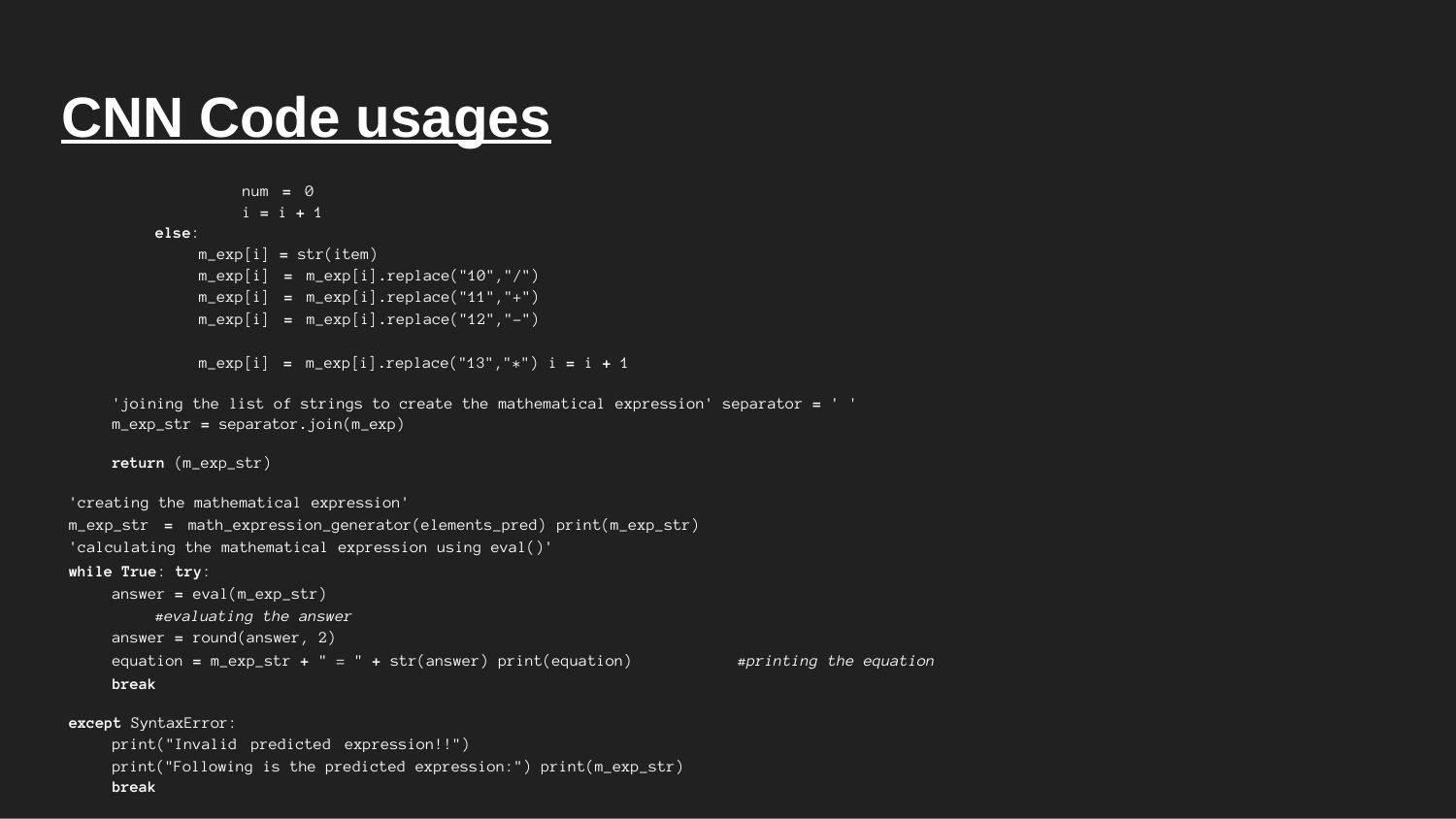

# CNN Code usages
num = 0
i = i + 1
else:
m_exp[i] = str(item)
m_exp[i] = m_exp[i].replace("10","/")
m_exp[i] = m_exp[i].replace("11","+")
m_exp[i] = m_exp[i].replace("12","-")
m_exp[i] = m_exp[i].replace("13","*") i = i + 1

'joining the list of strings to create the mathematical expression' separator = ' '
m_exp_str = separator.join(m_exp)

return (m_exp_str)

'creating the mathematical expression'
m_exp_str = math_expression_generator(elements_pred) print(m_exp_str)
'calculating the mathematical expression using eval()'
while True: try:
answer = eval(m_exp_str)	#evaluating the answer
answer = round(answer, 2)
equation = m_exp_str + " = " + str(answer) print(equation)	#printing the equation
break

except SyntaxError:
print("Invalid predicted expression!!")
print("Following is the predicted expression:") print(m_exp_str)
break